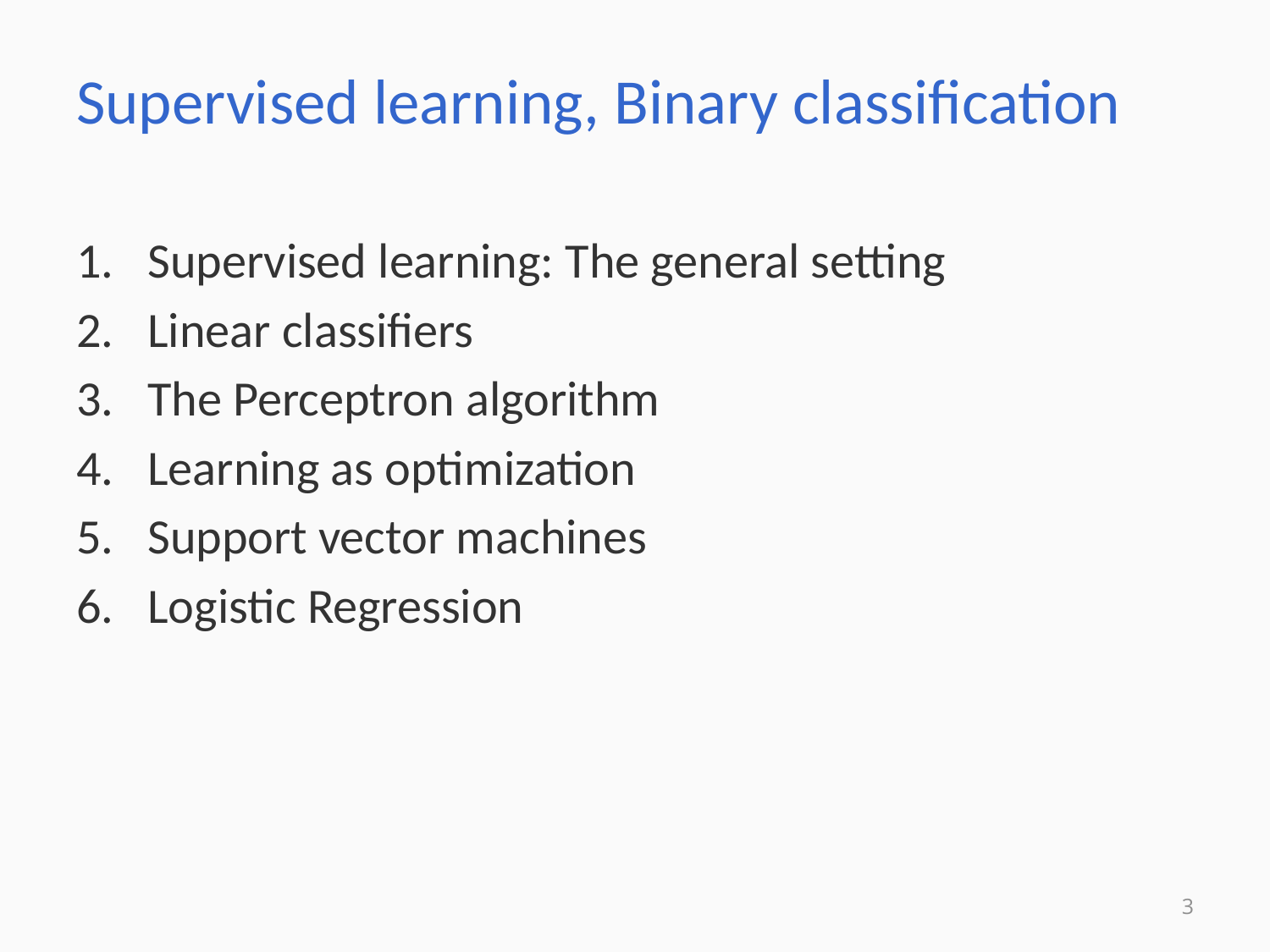

# Supervised learning, Binary classification
Supervised learning: The general setting
Linear classifiers
The Perceptron algorithm
Learning as optimization
Support vector machines
Logistic Regression
3